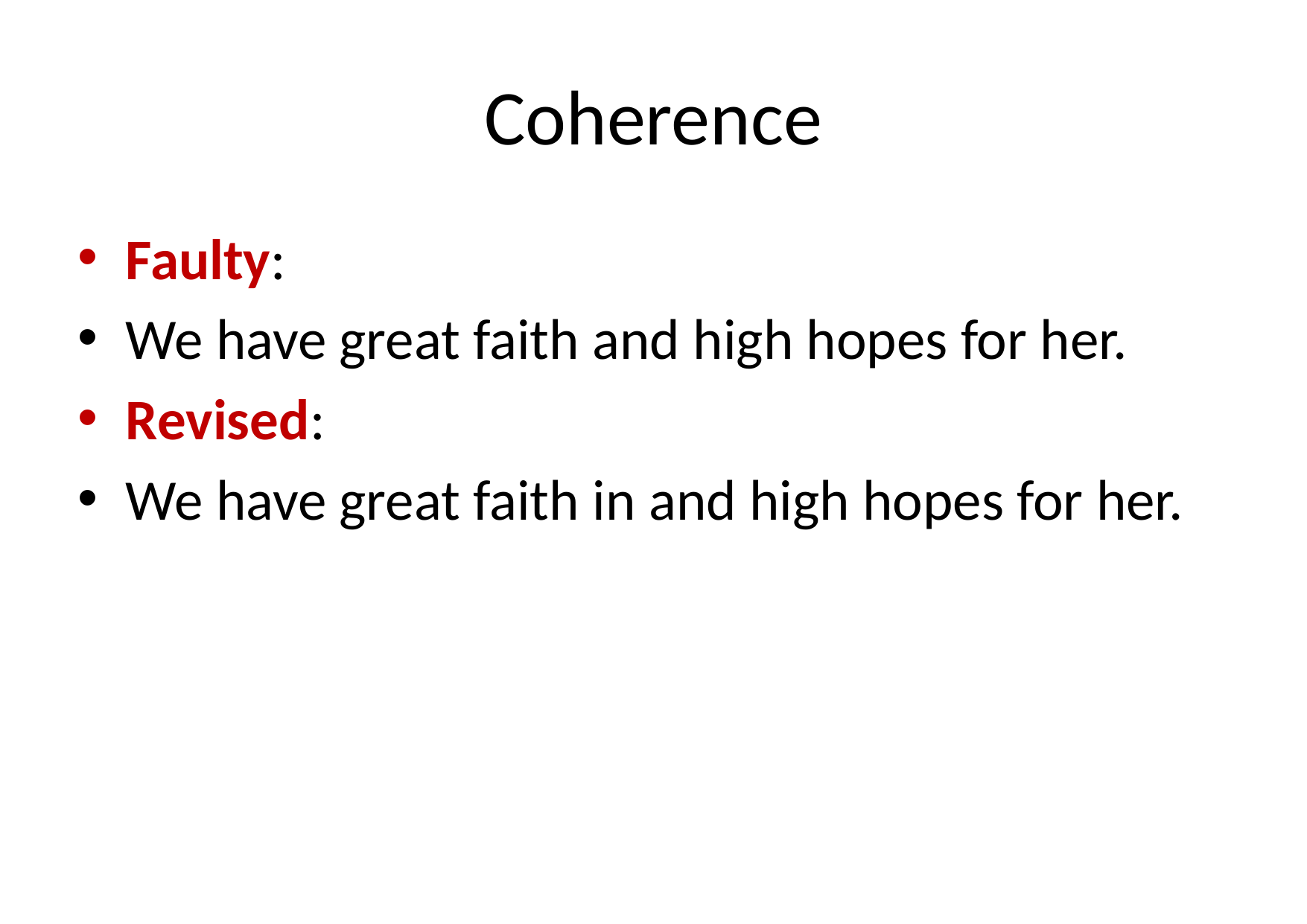

# Coherence
Faulty:
We have great faith and high hopes for her.
Revised:
We have great faith in and high hopes for her.